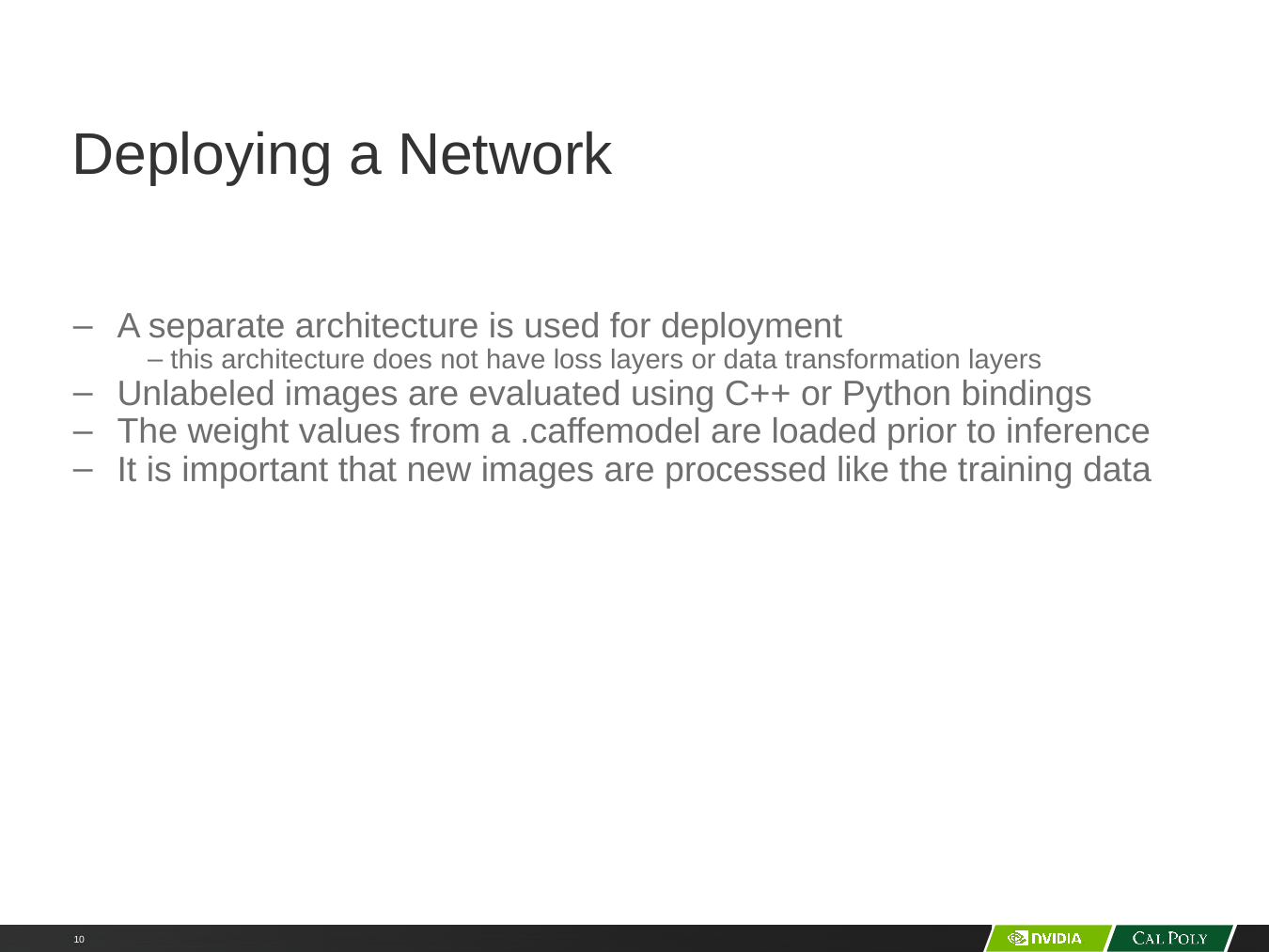

# Deploying a Network

A separate architecture is used for deployment
this architecture does not have loss layers or data transformation layers
Unlabeled images are evaluated using C++ or Python bindings
The weight values from a .caffemodel are loaded prior to inference
It is important that new images are processed like the training data